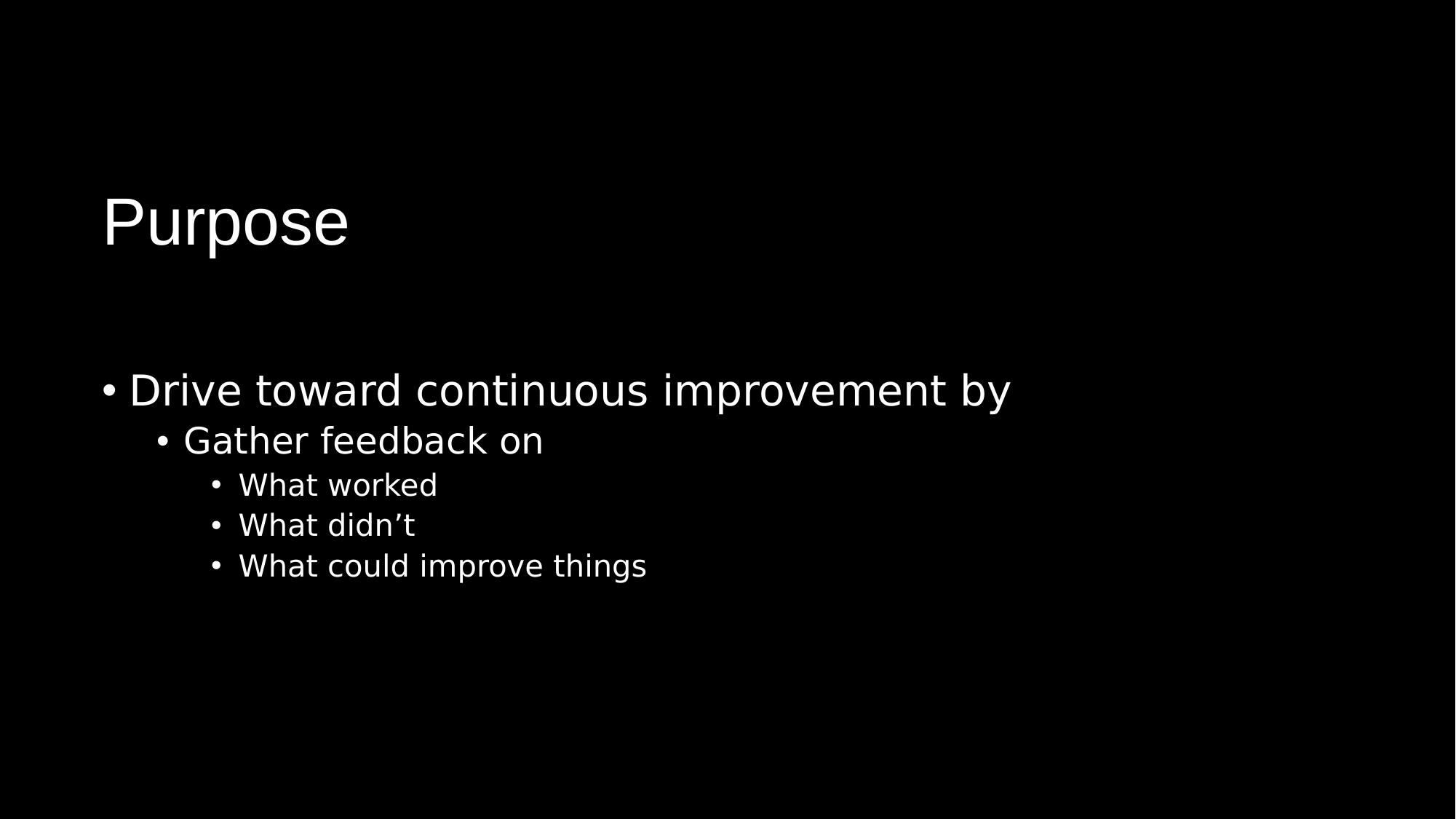

# Purpose
Drive toward continuous improvement by
Gather feedback on
What worked
What didn’t
What could improve things